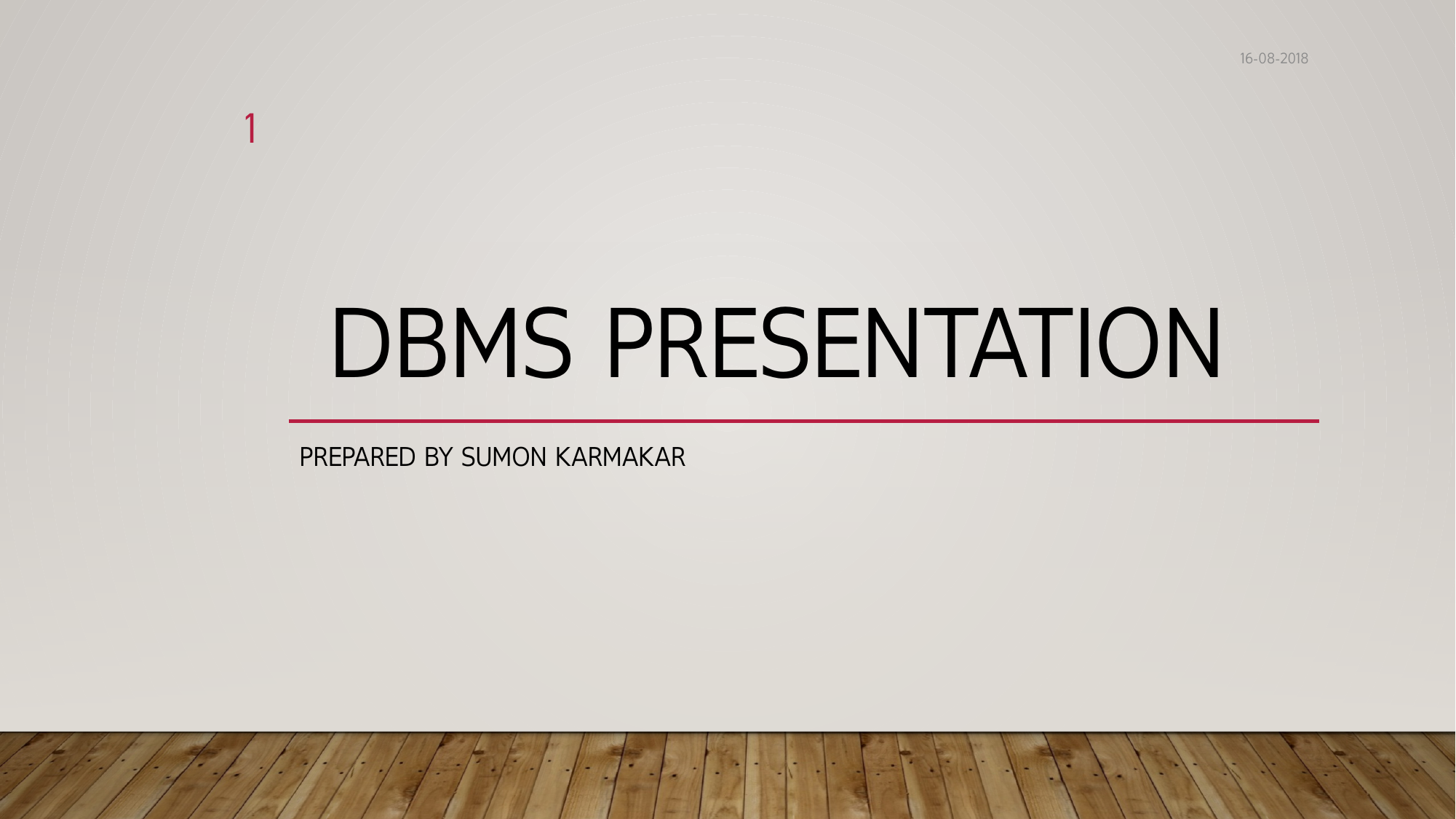

16-08-2018
1
# DBMS Presentation
Prepared By Sumon Karmakar